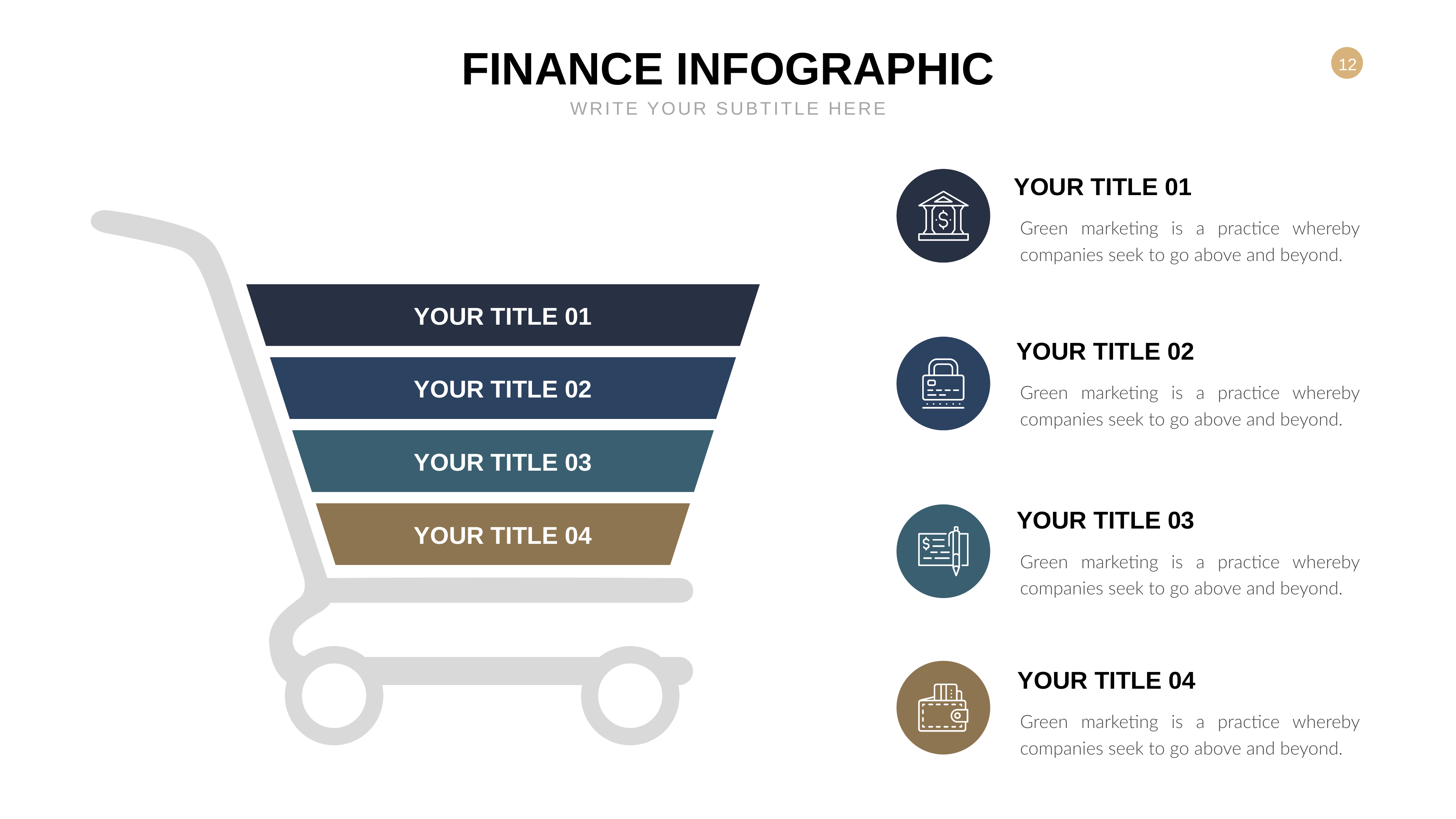

FINANCE INFOGRAPHIC
WRITE YOUR SUBTITLE HERE
YOUR TITLE 01

Green marketing is a practice whereby companies seek to go above and beyond.

YOUR TITLE 01
YOUR TITLE 02

YOUR TITLE 02
Green marketing is a practice whereby companies seek to go above and beyond.

YOUR TITLE 03
YOUR TITLE 03

YOUR TITLE 04

Green marketing is a practice whereby companies seek to go above and beyond.

YOUR TITLE 04

Green marketing is a practice whereby companies seek to go above and beyond.